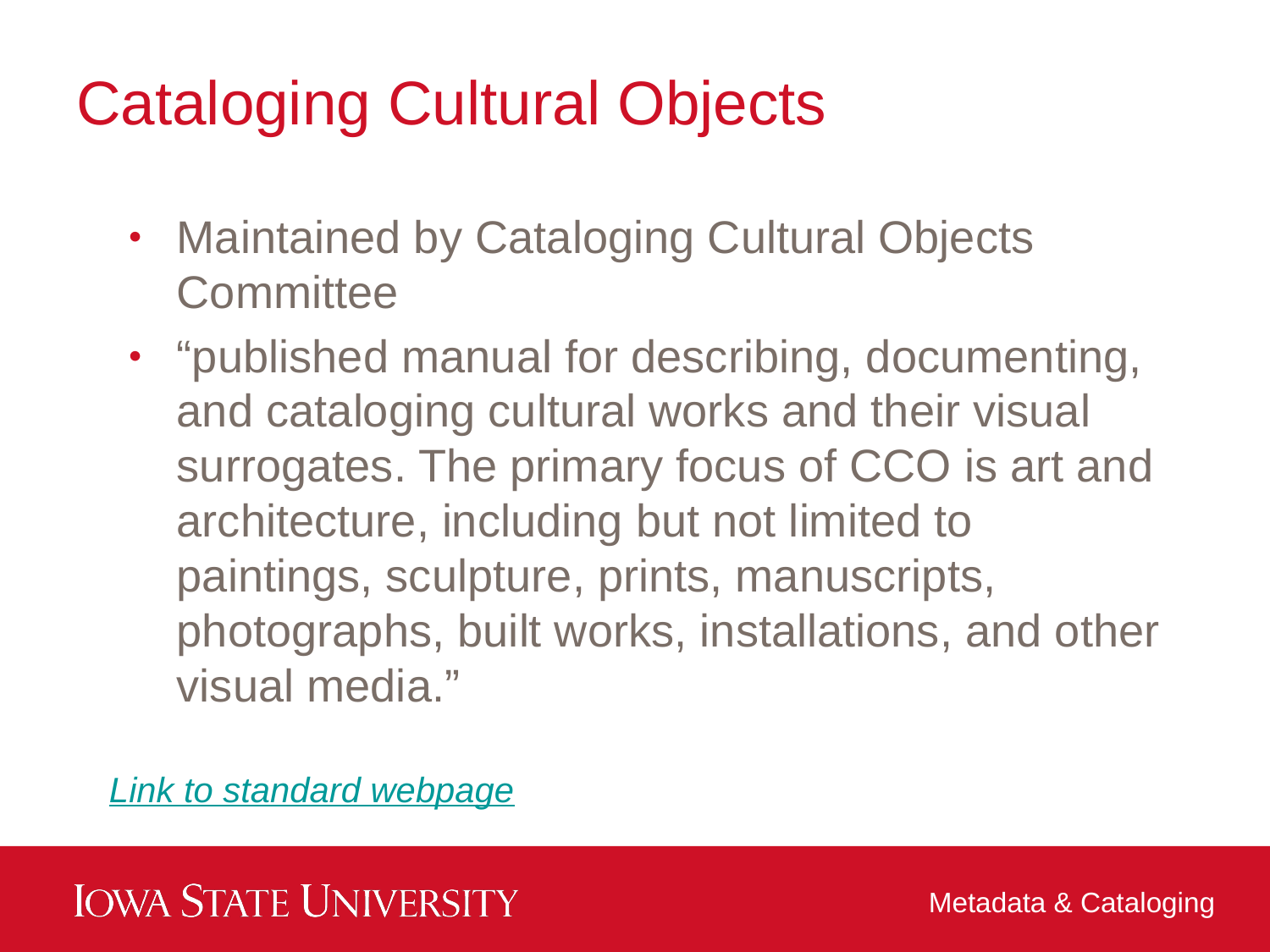

# Cataloging Cultural Objects
Maintained by Cataloging Cultural Objects Committee
“published manual for describing, documenting, and cataloging cultural works and their visual surrogates. The primary focus of CCO is art and architecture, including but not limited to paintings, sculpture, prints, manuscripts, photographs, built works, installations, and other visual media.”
Link to standard webpage